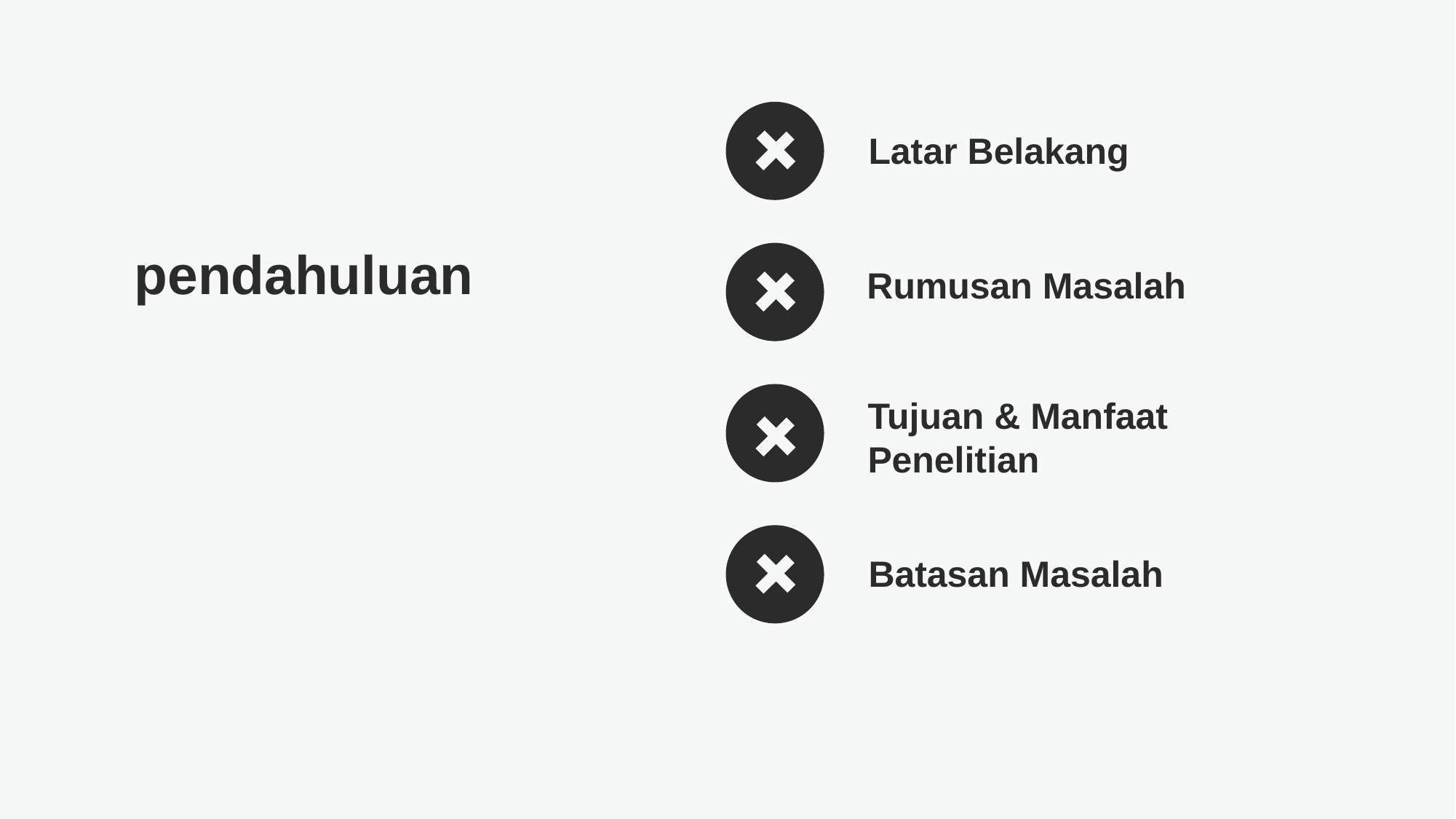

Latar Belakang
pendahuluan

Rumusan Masalah

Tujuan & Manfaat Penelitian

Batasan Masalah